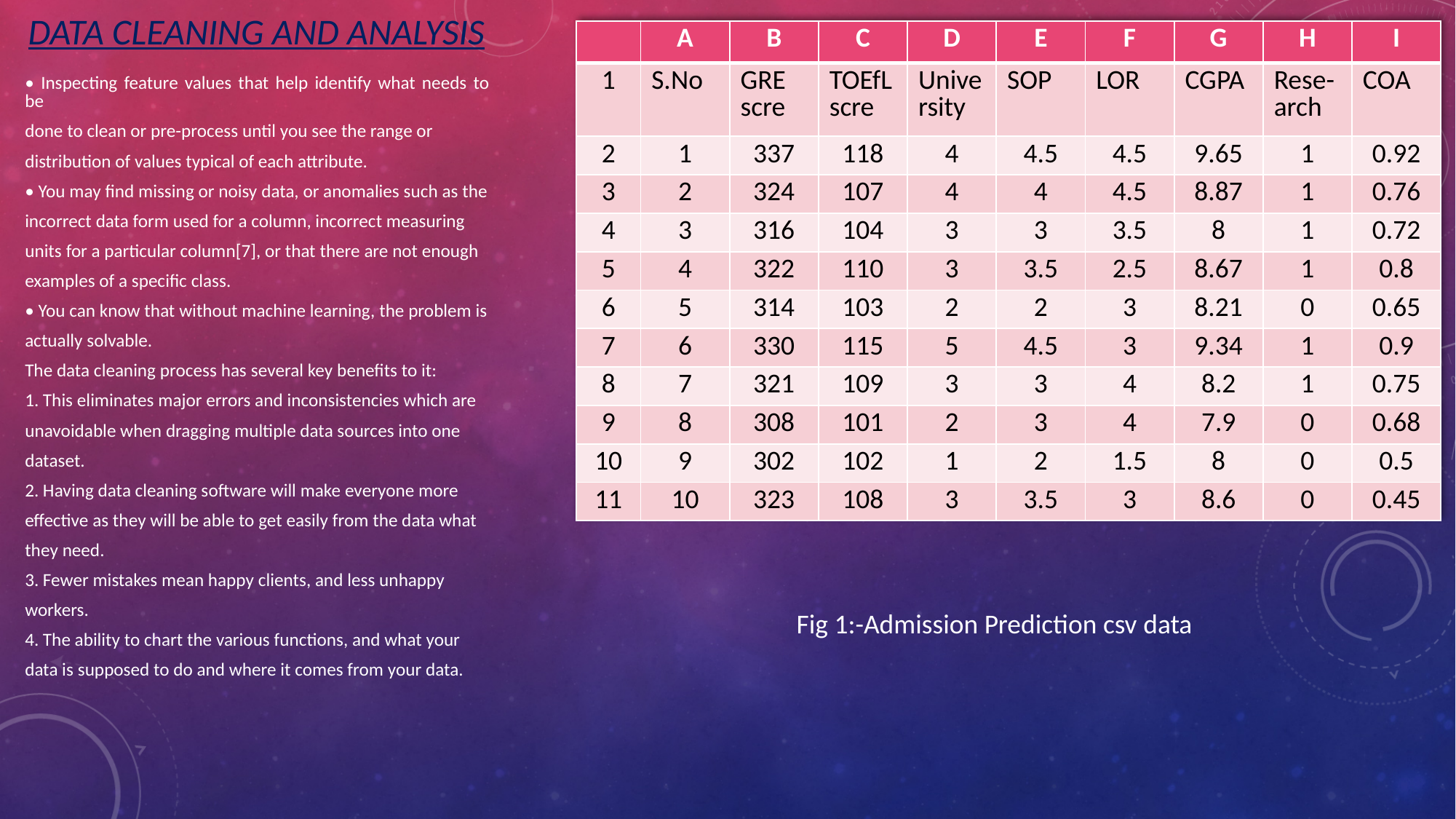

# Data cleaning and analysis
|  | A | B | C | D | E | F | G | H | I |
| --- | --- | --- | --- | --- | --- | --- | --- | --- | --- |
| 1 | S.No | GRE scre | TOEfL scre | University | SOP | LOR | CGPA | Rese-arch | COA |
| 2 | 1 | 337 | 118 | 4 | 4.5 | 4.5 | 9.65 | 1 | 0.92 |
| 3 | 2 | 324 | 107 | 4 | 4 | 4.5 | 8.87 | 1 | 0.76 |
| 4 | 3 | 316 | 104 | 3 | 3 | 3.5 | 8 | 1 | 0.72 |
| 5 | 4 | 322 | 110 | 3 | 3.5 | 2.5 | 8.67 | 1 | 0.8 |
| 6 | 5 | 314 | 103 | 2 | 2 | 3 | 8.21 | 0 | 0.65 |
| 7 | 6 | 330 | 115 | 5 | 4.5 | 3 | 9.34 | 1 | 0.9 |
| 8 | 7 | 321 | 109 | 3 | 3 | 4 | 8.2 | 1 | 0.75 |
| 9 | 8 | 308 | 101 | 2 | 3 | 4 | 7.9 | 0 | 0.68 |
| 10 | 9 | 302 | 102 | 1 | 2 | 1.5 | 8 | 0 | 0.5 |
| 11 | 10 | 323 | 108 | 3 | 3.5 | 3 | 8.6 | 0 | 0.45 |
• Inspecting feature values that help identify what needs to be
done to clean or pre-process until you see the range or
distribution of values typical of each attribute.
• You may find missing or noisy data, or anomalies such as the
incorrect data form used for a column, incorrect measuring
units for a particular column[7], or that there are not enough
examples of a specific class.
• You can know that without machine learning, the problem is
actually solvable.
The data cleaning process has several key benefits to it:
1. This eliminates major errors and inconsistencies which are
unavoidable when dragging multiple data sources into one
dataset.
2. Having data cleaning software will make everyone more
effective as they will be able to get easily from the data what
they need.
3. Fewer mistakes mean happy clients, and less unhappy
workers.
4. The ability to chart the various functions, and what your
data is supposed to do and where it comes from your data.
Fig 1:-Admission Prediction csv data